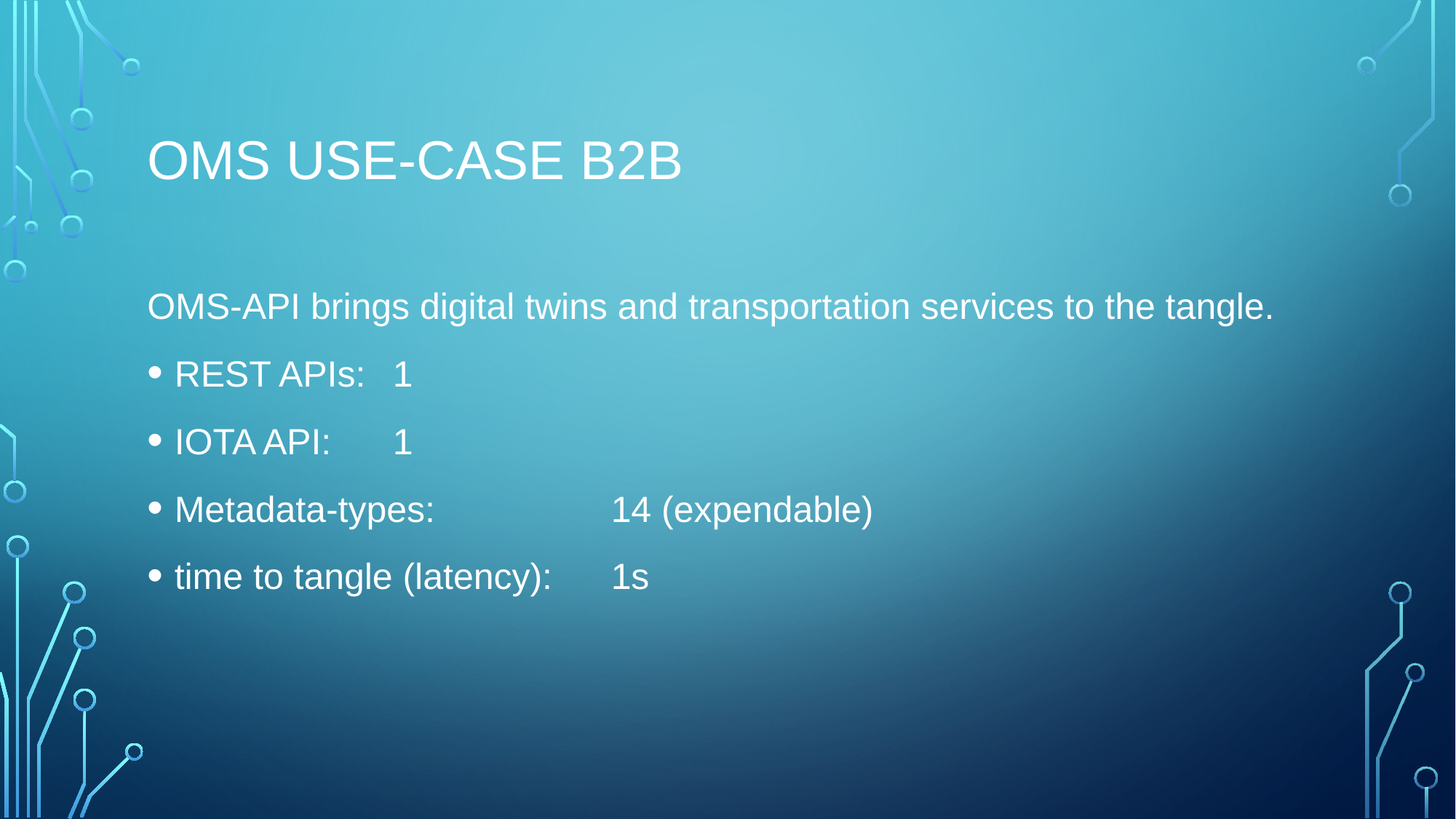

# OMS USE-CASE b2B
OMS-API brings digital twins and transportation services to the tangle.
REST APIs:	1
IOTA API:	1
Metadata-types:		14 (expendable)
time to tangle (latency): 	1s